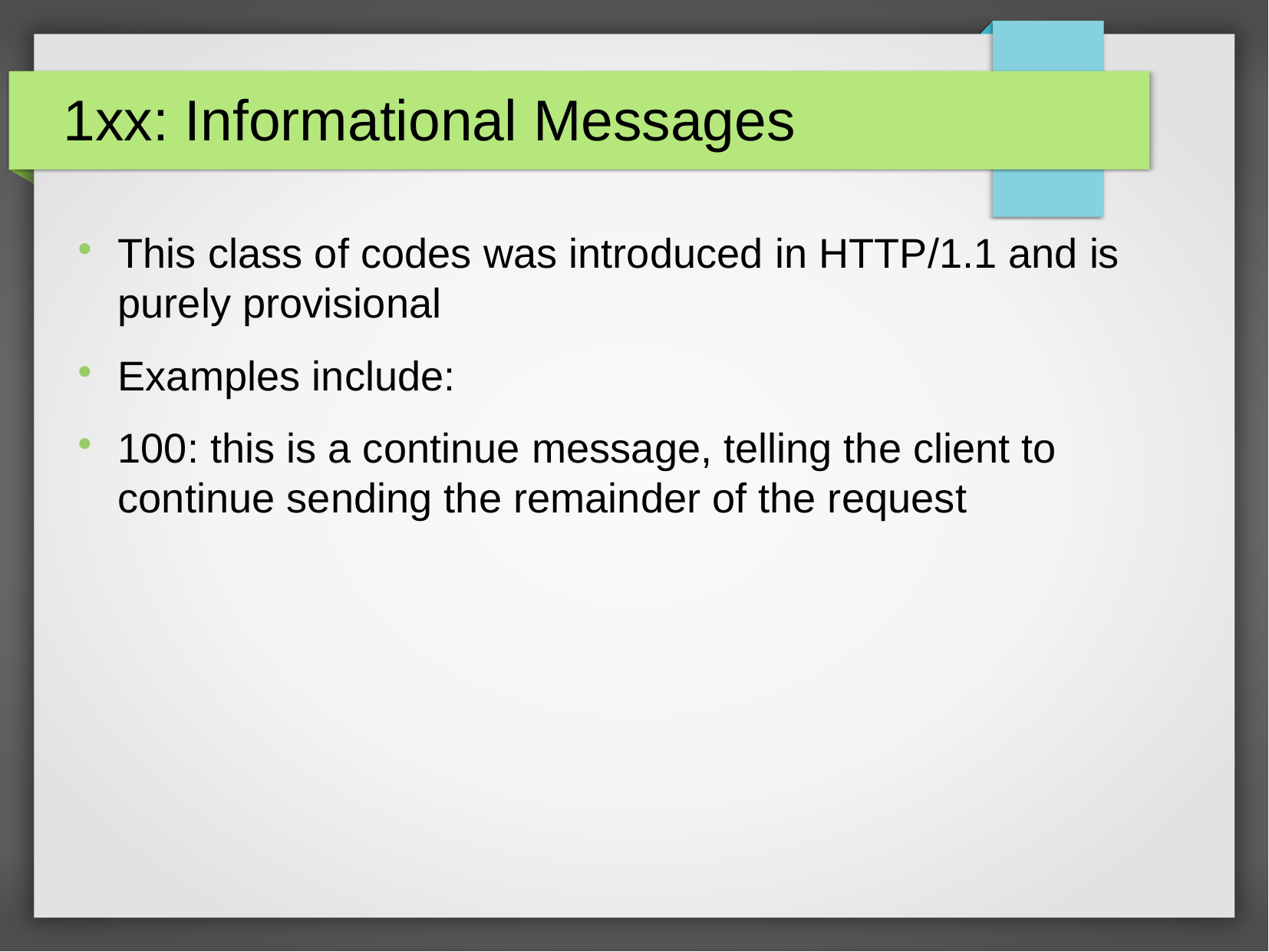

1xx: Informational Messages
This class of codes was introduced in HTTP/1.1 and is purely provisional
Examples include:
100: this is a continue message, telling the client to continue sending the remainder of the request